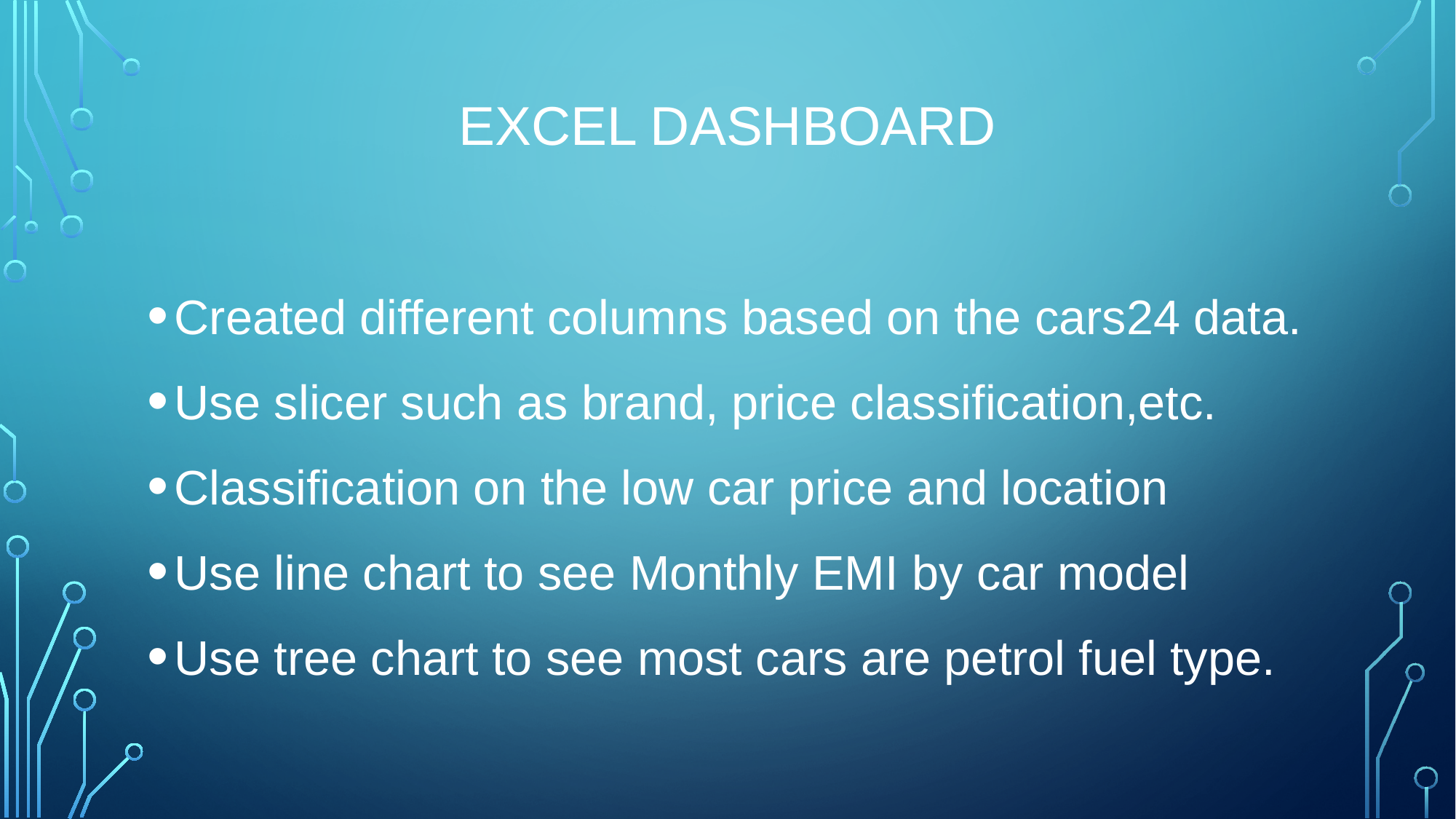

# Excel dashboard
Created different columns based on the cars24 data.
Use slicer such as brand, price classification,etc.
Classification on the low car price and location
Use line chart to see Monthly EMI by car model
Use tree chart to see most cars are petrol fuel type.